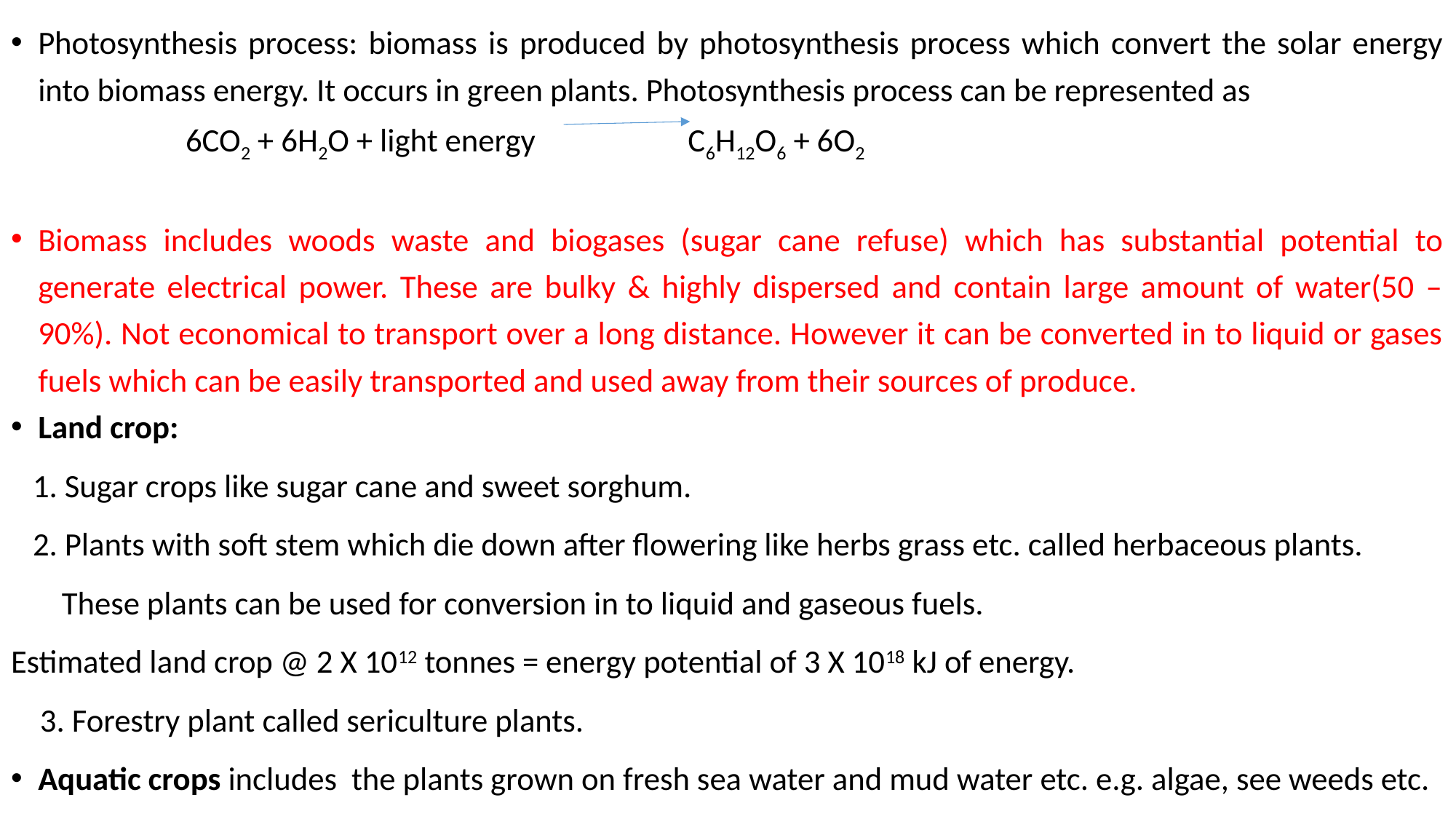

Photosynthesis process: biomass is produced by photosynthesis process which convert the solar energy into biomass energy. It occurs in green plants. Photosynthesis process can be represented as
                        6CO2 + 6H2O + light energy                     C6H12O6 + 6O2

Biomass includes woods waste and biogases (sugar cane refuse) which has substantial potential to generate electrical power. These are bulky & highly dispersed and contain large amount of water(50 – 90%). Not economical to transport over a long distance. However it can be converted in to liquid or gases fuels which can be easily transported and used away from their sources of produce.
Land crop:
   1. Sugar crops like sugar cane and sweet sorghum.
   2. Plants with soft stem which die down after flowering like herbs grass etc. called herbaceous plants.
       These plants can be used for conversion in to liquid and gaseous fuels.
Estimated land crop @ 2 X 1012 tonnes = energy potential of 3 X 1018 kJ of energy.
    3. Forestry plant called sericulture plants.
Aquatic crops includes  the plants grown on fresh sea water and mud water etc. e.g. algae, see weeds etc.